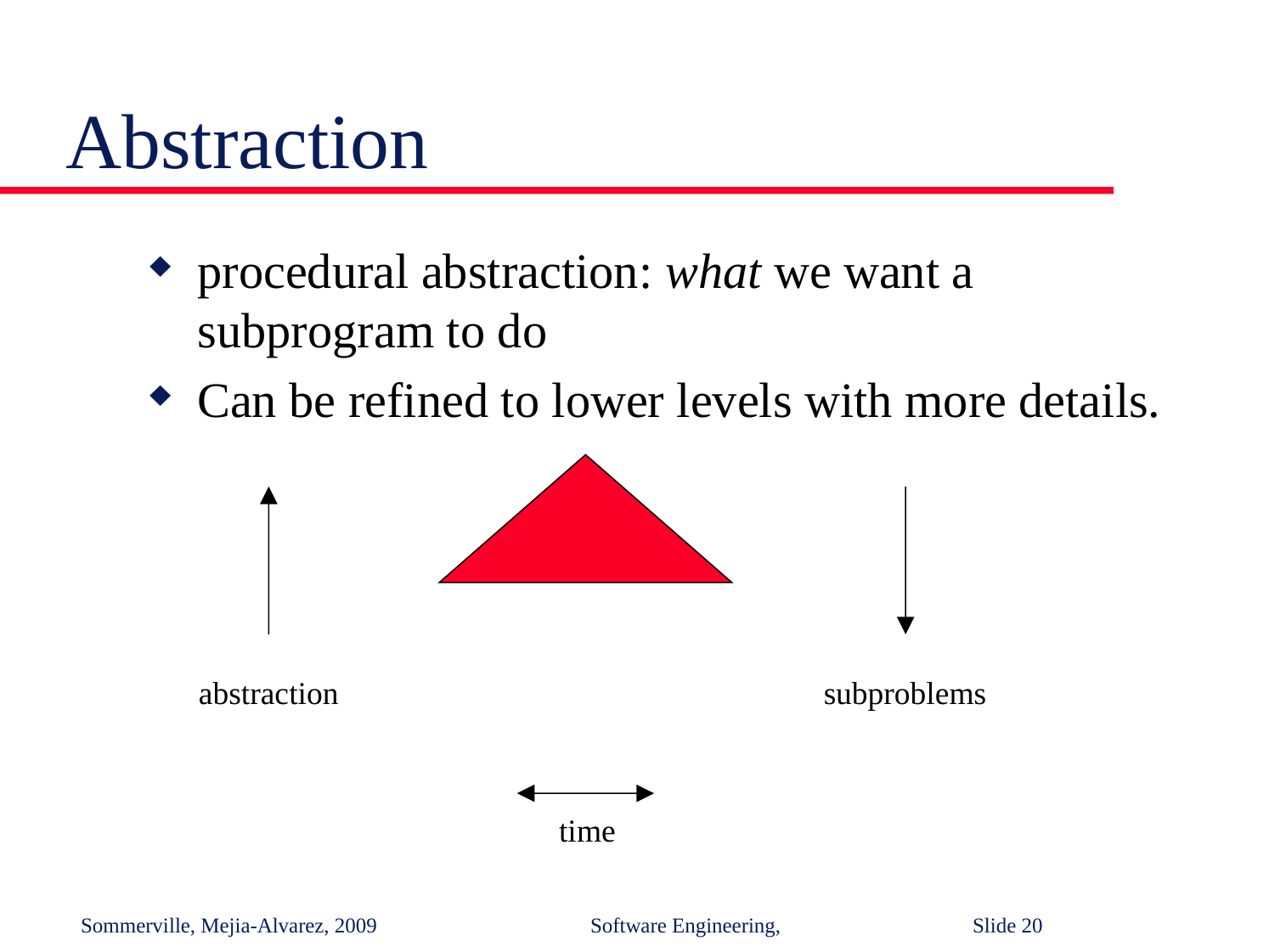

# Abstraction
procedural abstraction: what we want a subprogram to do
Can be refined to lower levels with more details.

abstraction
subproblems

time